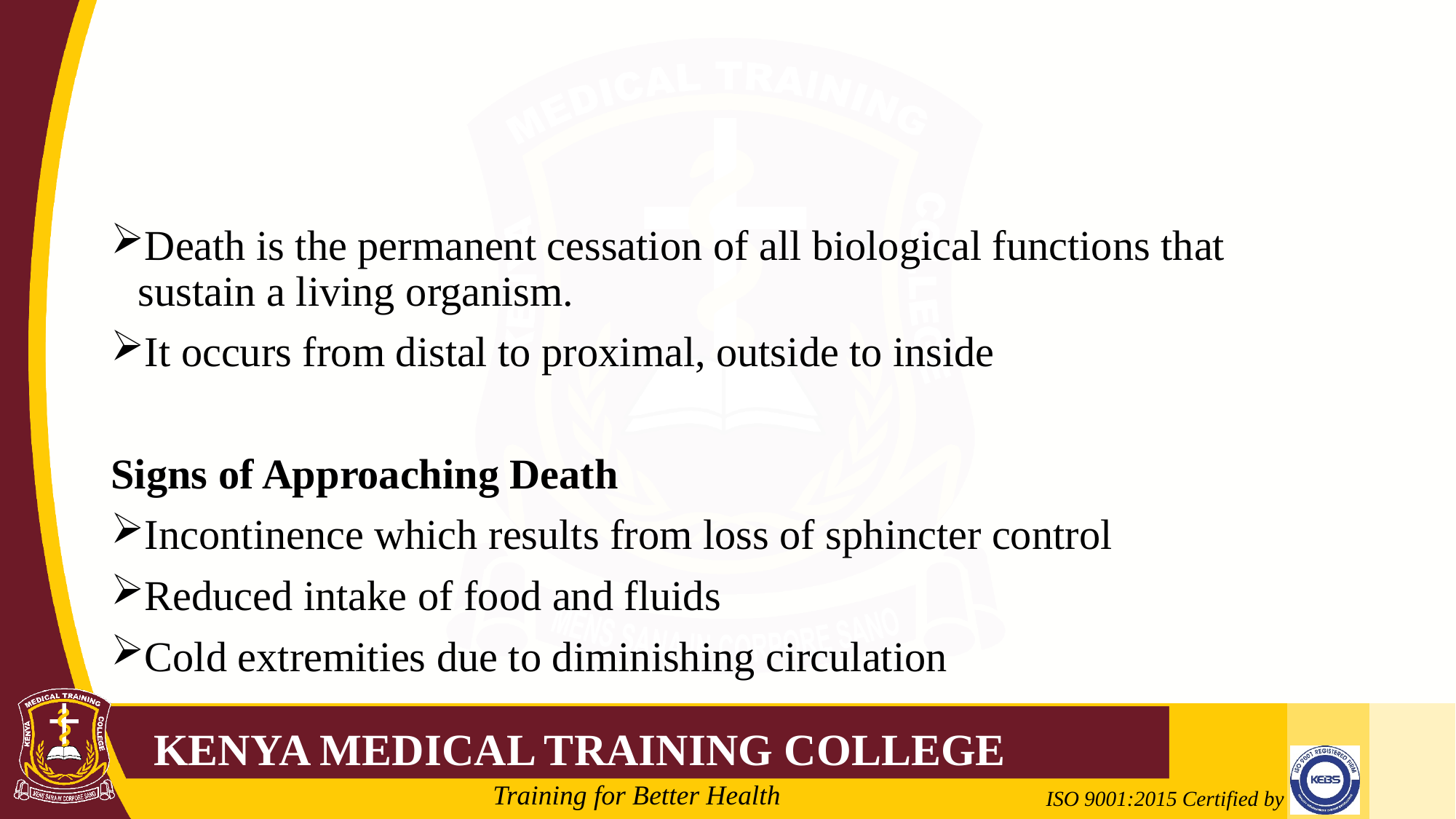

#
Death is the permanent cessation of all biological functions that sustain a living organism.
It occurs from distal to proximal, outside to inside

Signs of Approaching Death
Incontinence which results from loss of sphincter control
Reduced intake of food and fluids
Cold extremities due to diminishing circulation